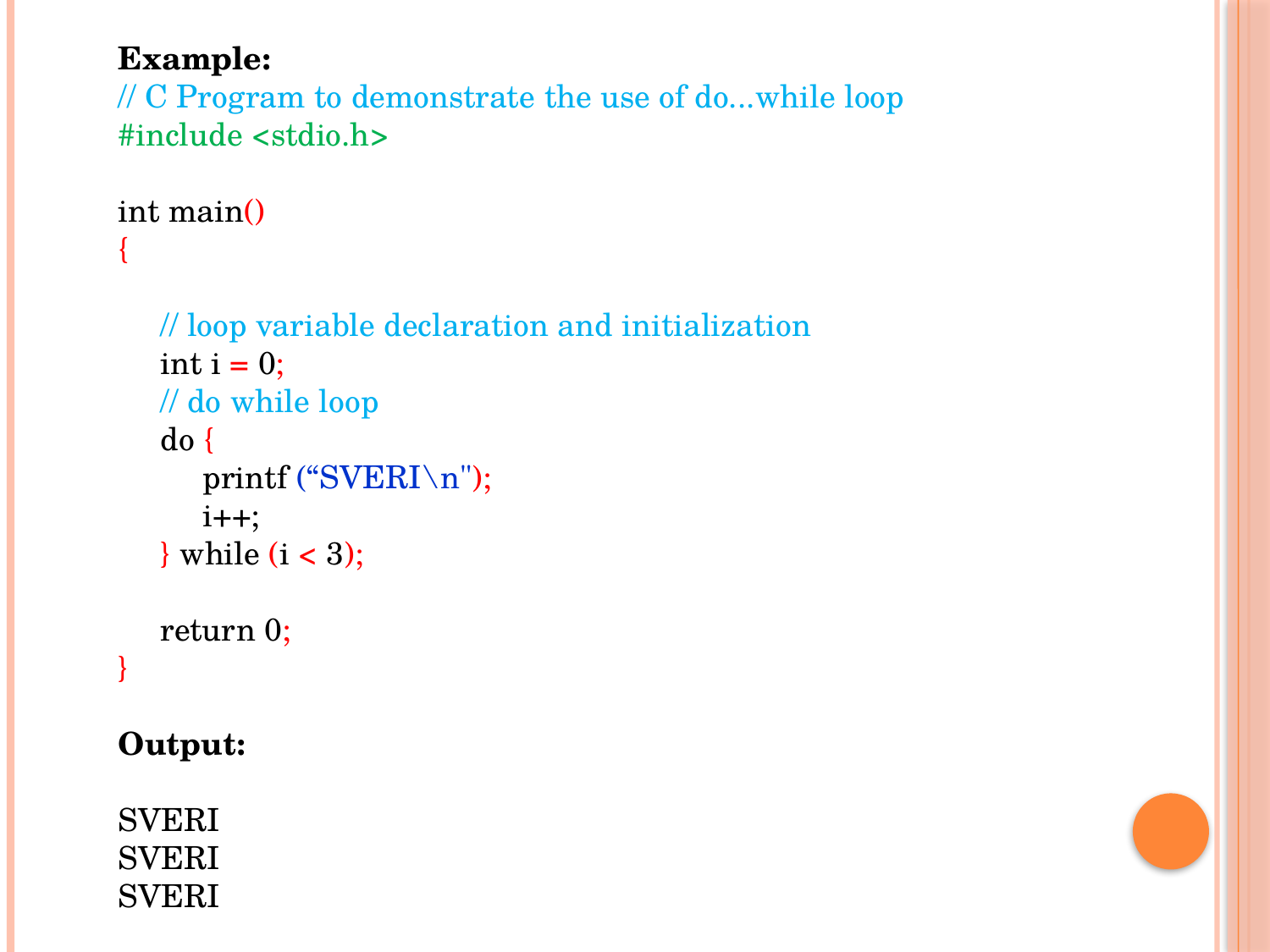

Example:
// C Program to demonstrate the use of do...while loop
#include <stdio.h>

int main()
{

    // loop variable declaration and initialization
    int i = 0;
    // do while loop
    do {
        printf (“SVERI\n");
        i++;
    } while (i < 3);

    return 0;
}

Output:

SVERI
SVERI
SVERI